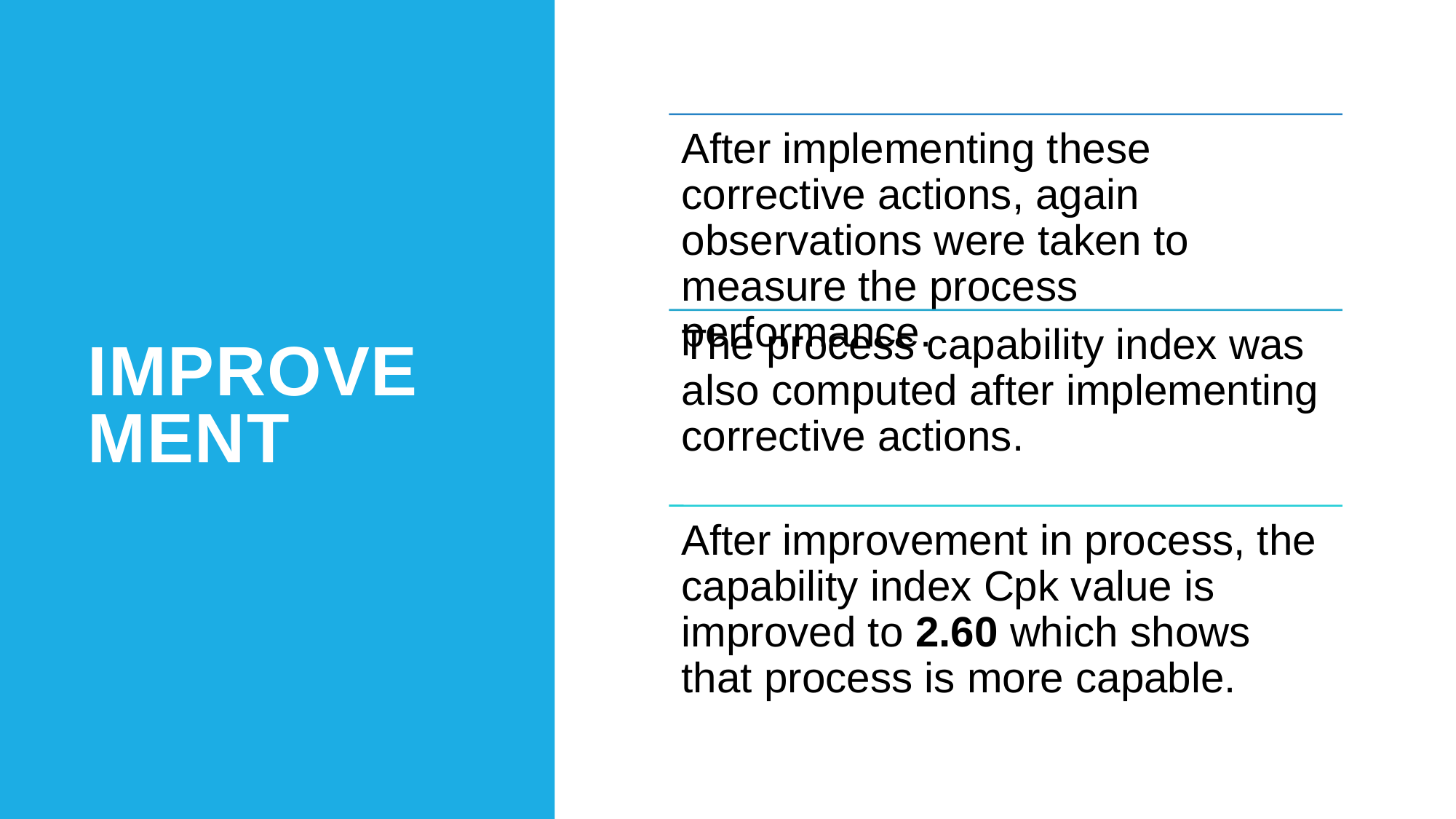

# Improvement
After implementing these corrective actions, again observations were taken to measure the process performance.
The process capability index was also computed after implementing corrective actions.
After improvement in process, the capability index Cpk value is improved to 2.60 which shows that process is more capable.